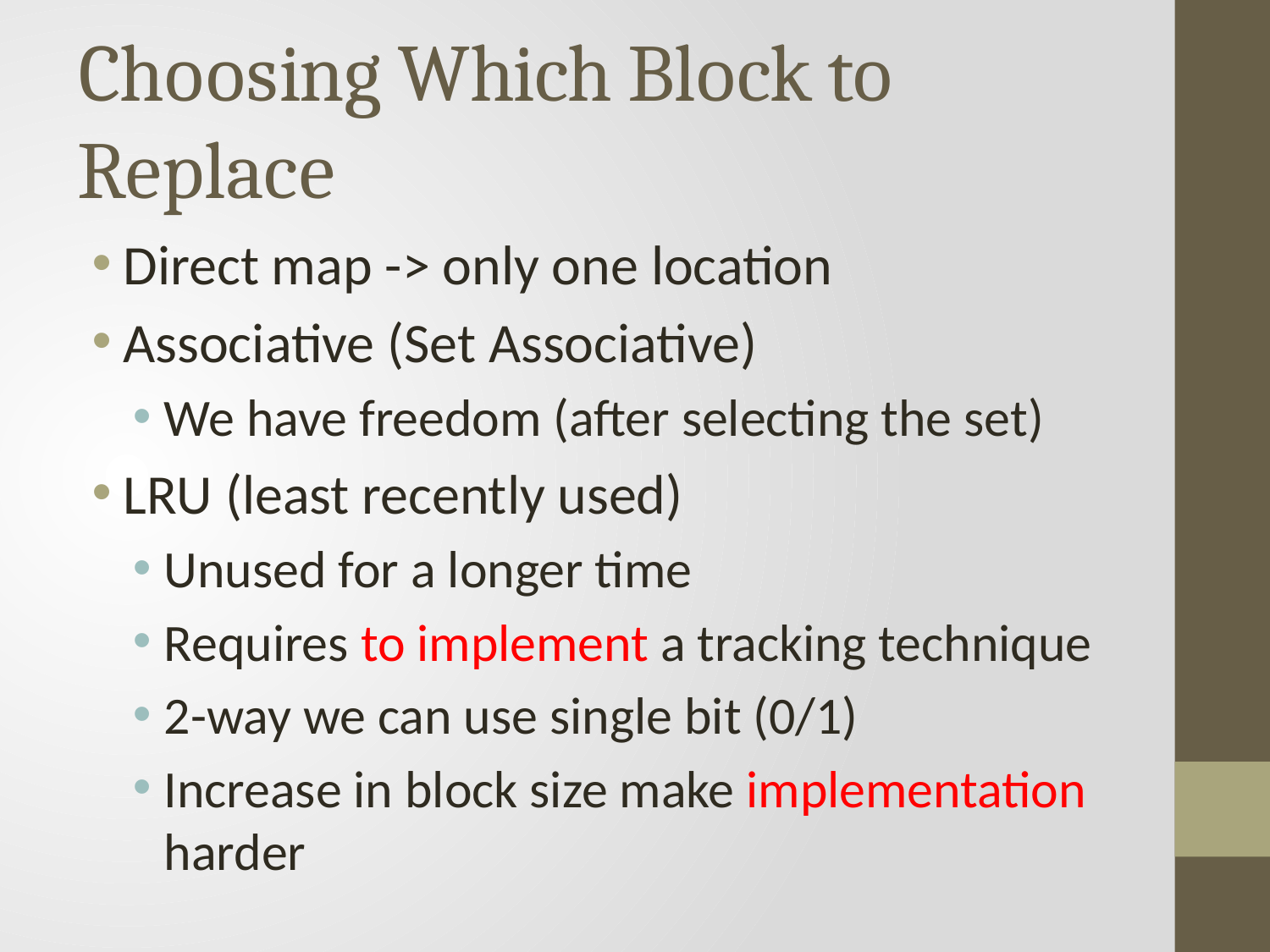

# Choosing Which Block to Replace
Direct map -> only one location
Associative (Set Associative)
We have freedom (after selecting the set)
LRU (least recently used)
Unused for a longer time
Requires to implement a tracking technique
2-way we can use single bit (0/1)
Increase in block size make implementation  harder